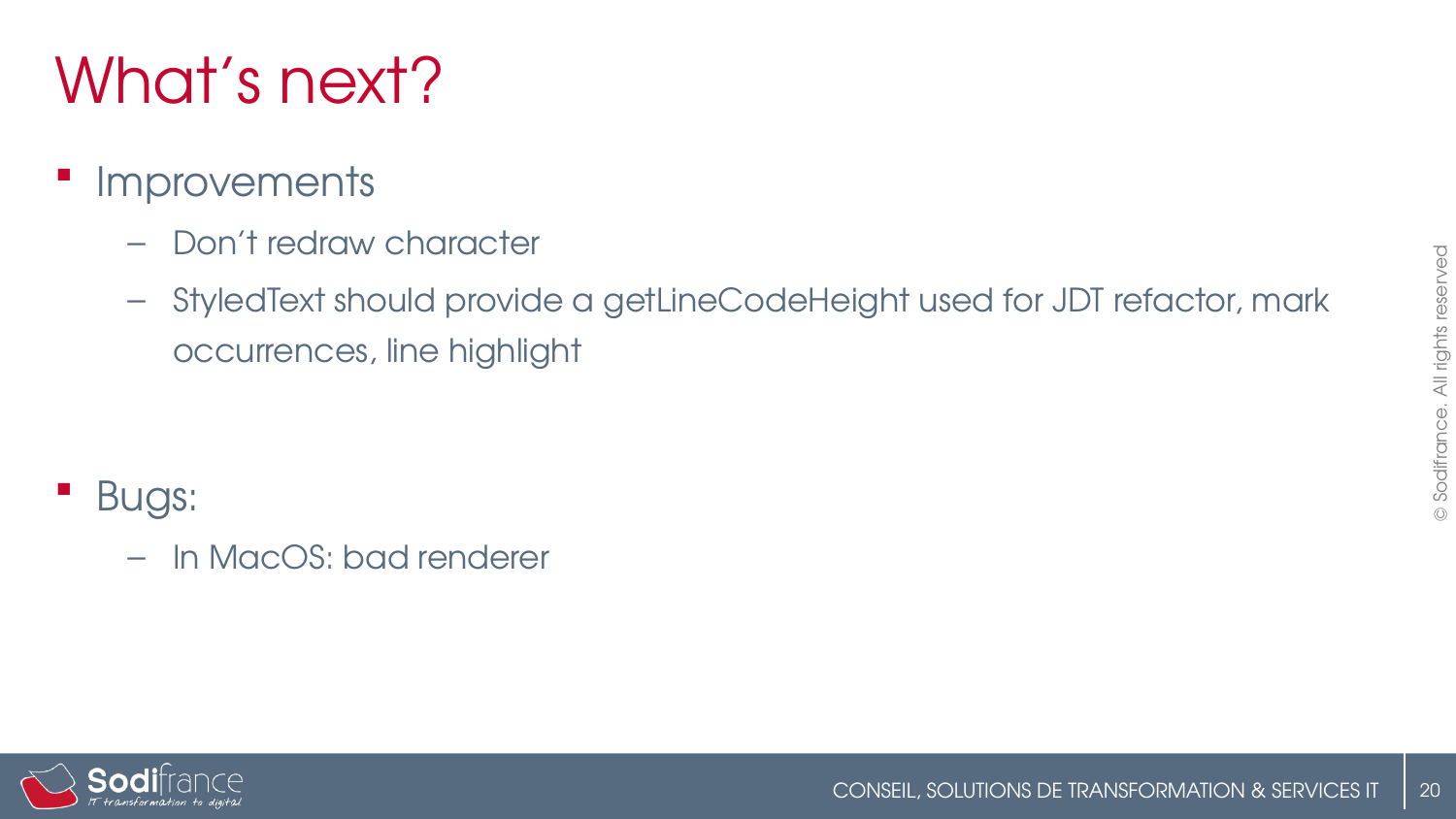

# What’s next?
Improvements
Don’t redraw character
StyledText should provide a getLineCodeHeight used for JDT refactor, mark occurrences, line highlight

Bugs:
In MacOS: bad renderer